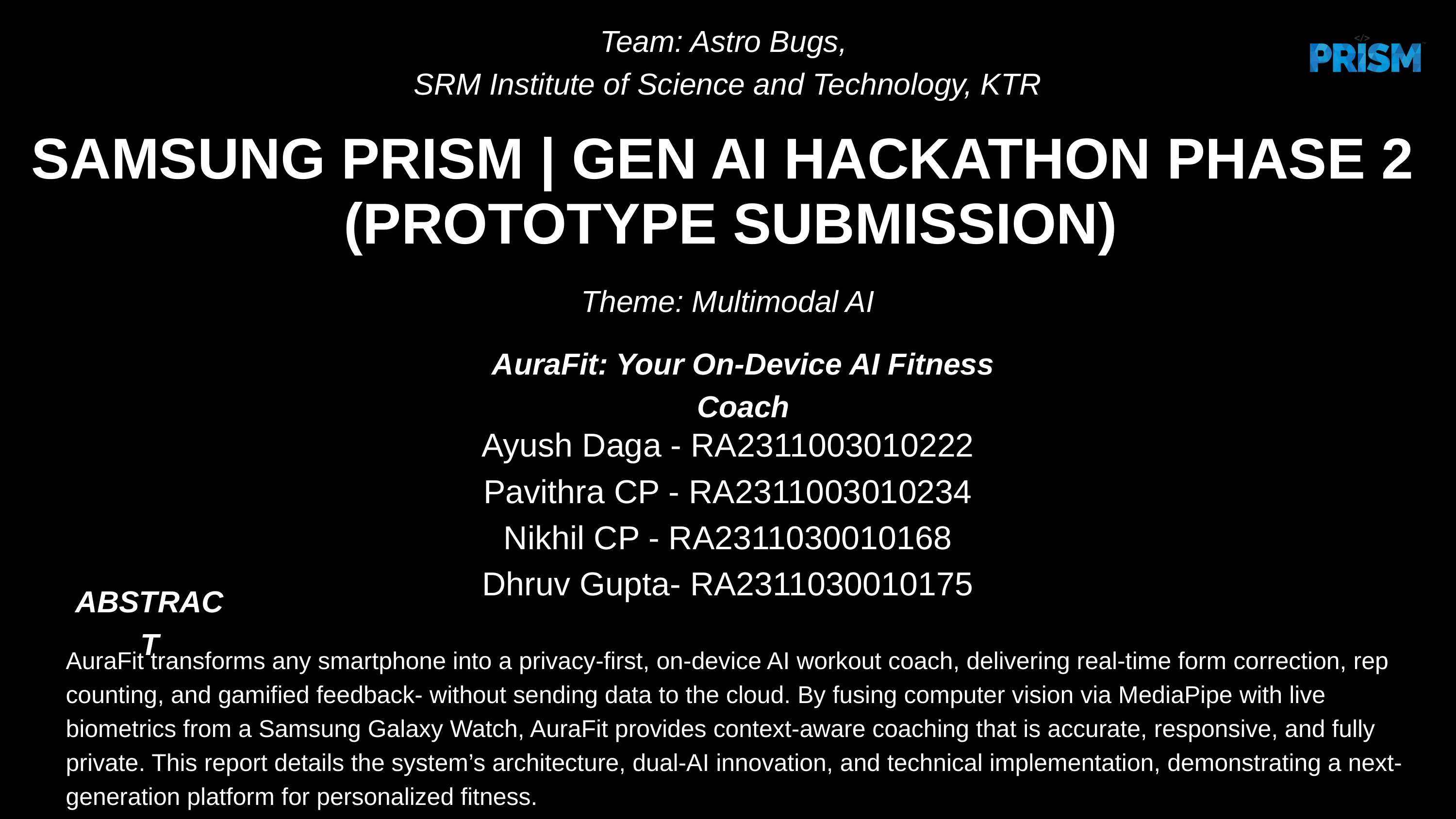

Team: Astro Bugs,
SRM Institute of Science and Technology, KTR

SAMSUNG PRISM | GEN AI HACKATHON PHASE 2
(PROTOTYPE SUBMISSION)
Theme: Multimodal AI
AuraFit: Your On-Device AI Fitness Coach

Ayush Daga - RA2311003010222
Pavithra CP - RA2311003010234
Nikhil CP - RA2311030010168
Dhruv Gupta- RA2311030010175
ABSTRACT
AuraFit transforms any smartphone into a privacy-first, on-device AI workout coach, delivering real-time form correction, rep counting, and gamified feedback- without sending data to the cloud. By fusing computer vision via MediaPipe with live biometrics from a Samsung Galaxy Watch, AuraFit provides context-aware coaching that is accurate, responsive, and fully private. This report details the system’s architecture, dual-AI innovation, and technical implementation, demonstrating a next-generation platform for personalized fitness.